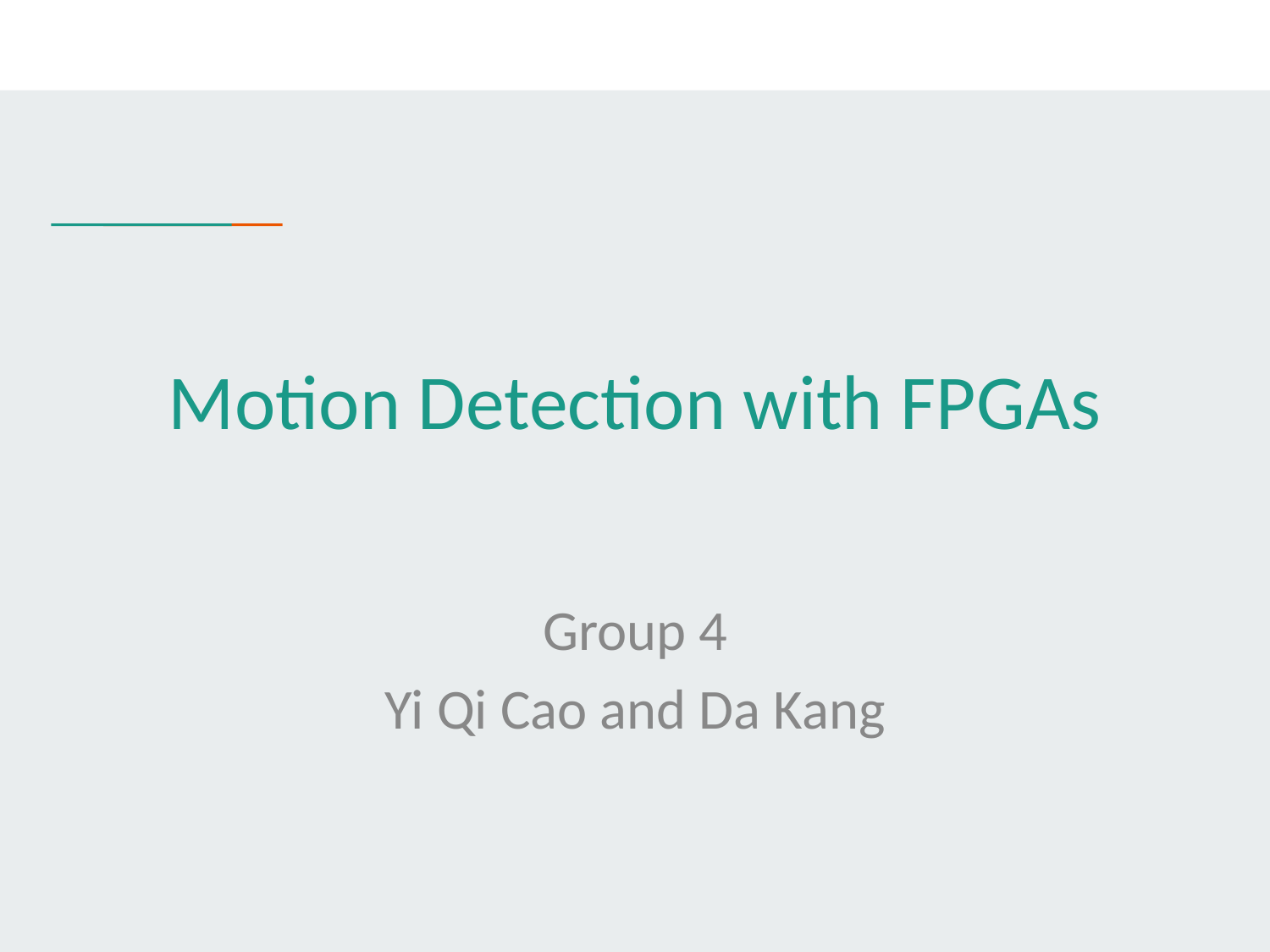

# Motion Detection with FPGAs
Group 4
Yi Qi Cao and Da Kang